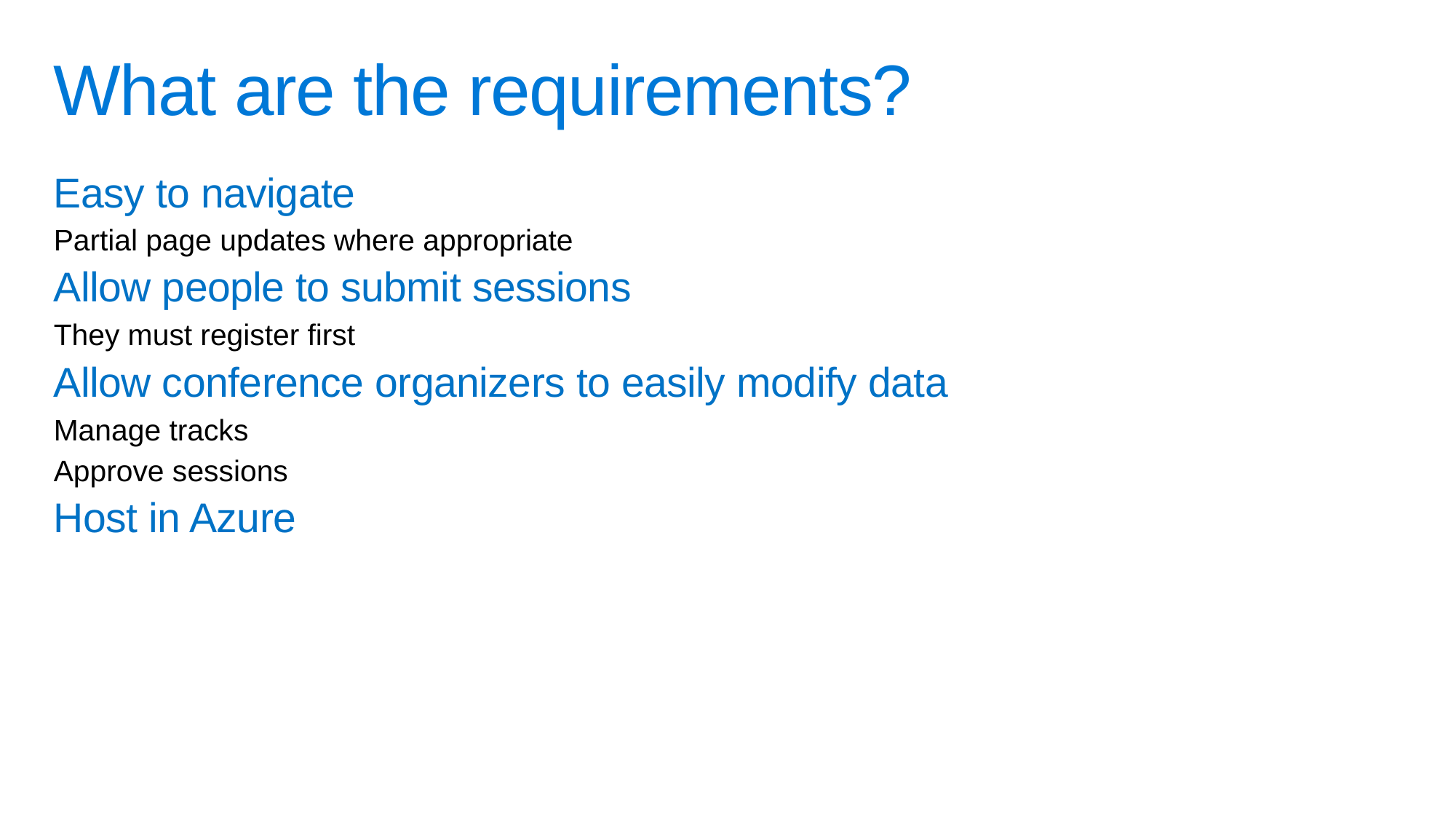

# What are the requirements?
Easy to navigate
Partial page updates where appropriate
Allow people to submit sessions
They must register first
Allow conference organizers to easily modify data
Manage tracks
Approve sessions
Host in Azure